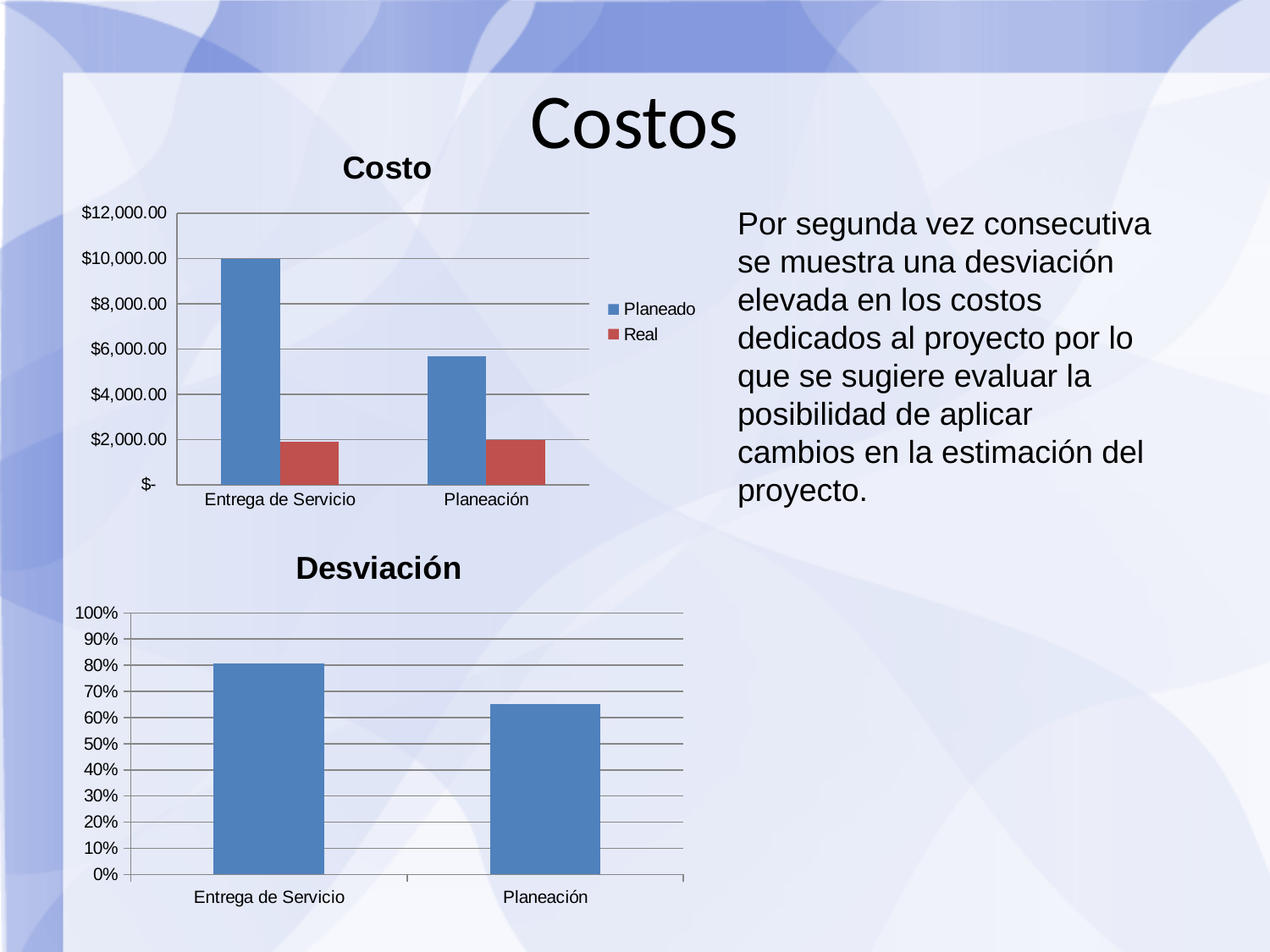

Costos

### Chart: Costo

| Category | Planeado | Real  |
|---|---|---|
| Entrega de Servicio | 9989.0 | 1914.52 |
| Planeación | 5693.7300000000005 | 1984.52 |
Por segunda vez consecutiva se muestra una desviación elevada en los costos dedicados al proyecto por lo que se sugiere evaluar la posibilidad de aplicar cambios en la estimación del proyecto.

### Chart: Desviación

| Category | Desviación |
|---|---|
| Entrega de Servicio | 0.8083371708879767 |
| Planeación | 0.651455197208157 |